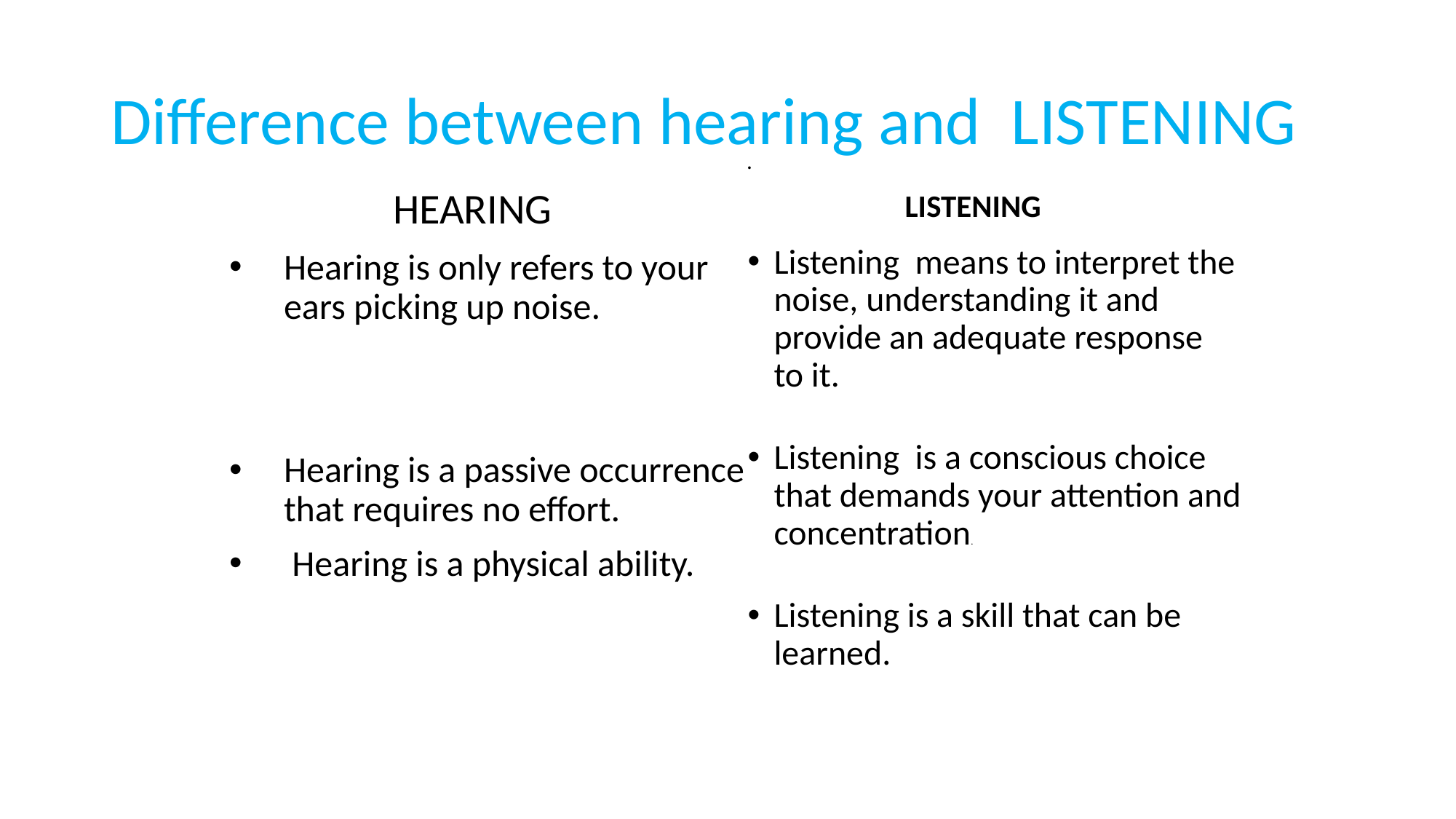

# Difference between hearing and  LISTENING

LISTENING

Listening  means to interpret the noise, understanding it and provide an adequate response  to it.

Listening  is a conscious choice that demands your attention and concentration.

Listening is a skill that can be learned.

                 HEARING
Hearing is only refers to your ears picking up noise.

Hearing is a passive occurrence that requires no effort.
 Hearing is a physical ability.